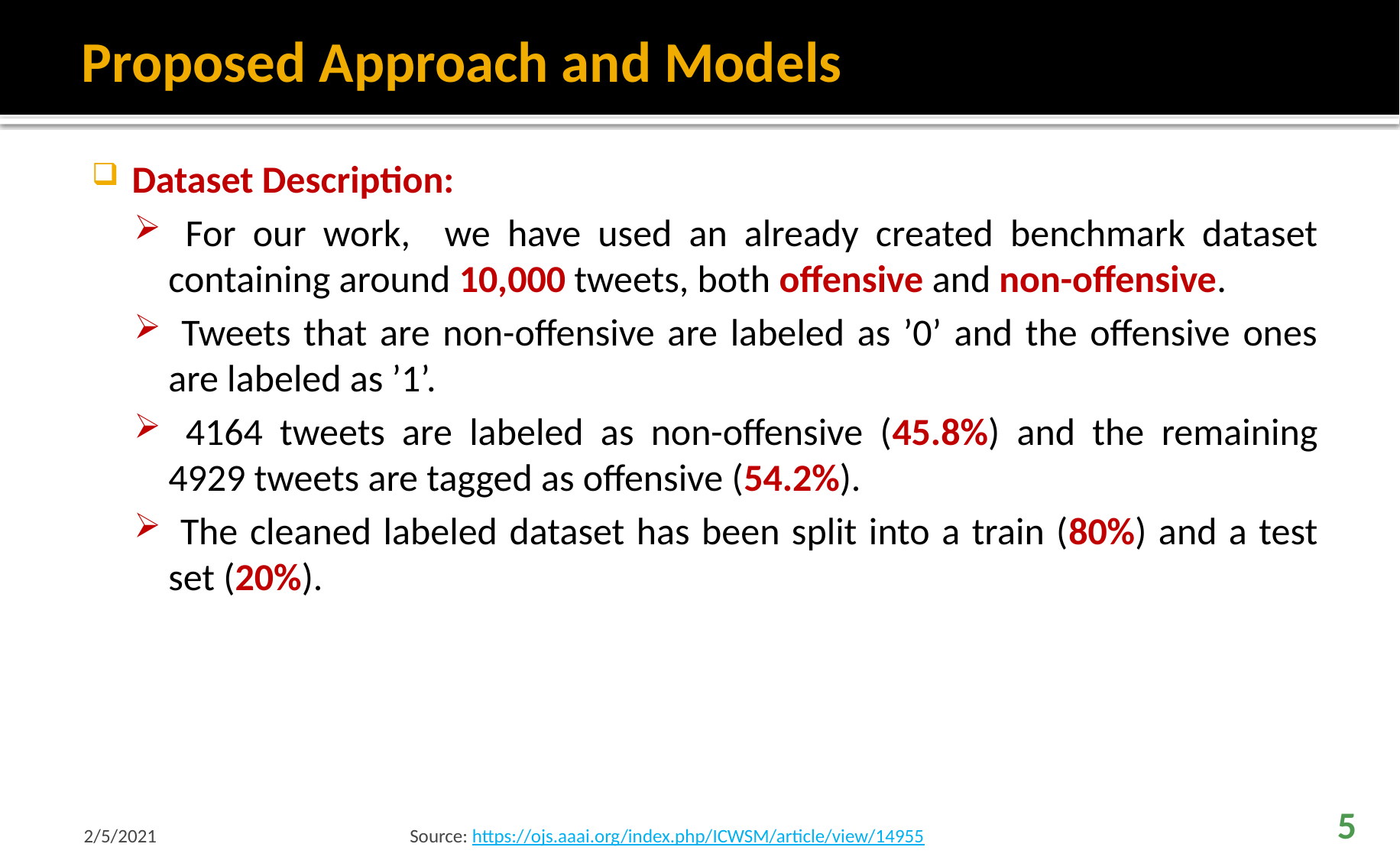

# Proposed Approach and Models
Dataset Description:
 For our work,  we have used an already created benchmark dataset containing around 10,000 tweets, both offensive and non-offensive.
 Tweets that are non-offensive are labeled as ’0’ and the offensive ones are labeled as ’1’.
 4164 tweets are labeled as non-offensive (45.8%) and the remaining 4929 tweets are tagged as offensive (54.2%).
 The cleaned labeled dataset has been split into a train (80%) and a test set (20%).

2/5/2021
Source: https://ojs.aaai.org/index.php/ICWSM/article/view/14955
5